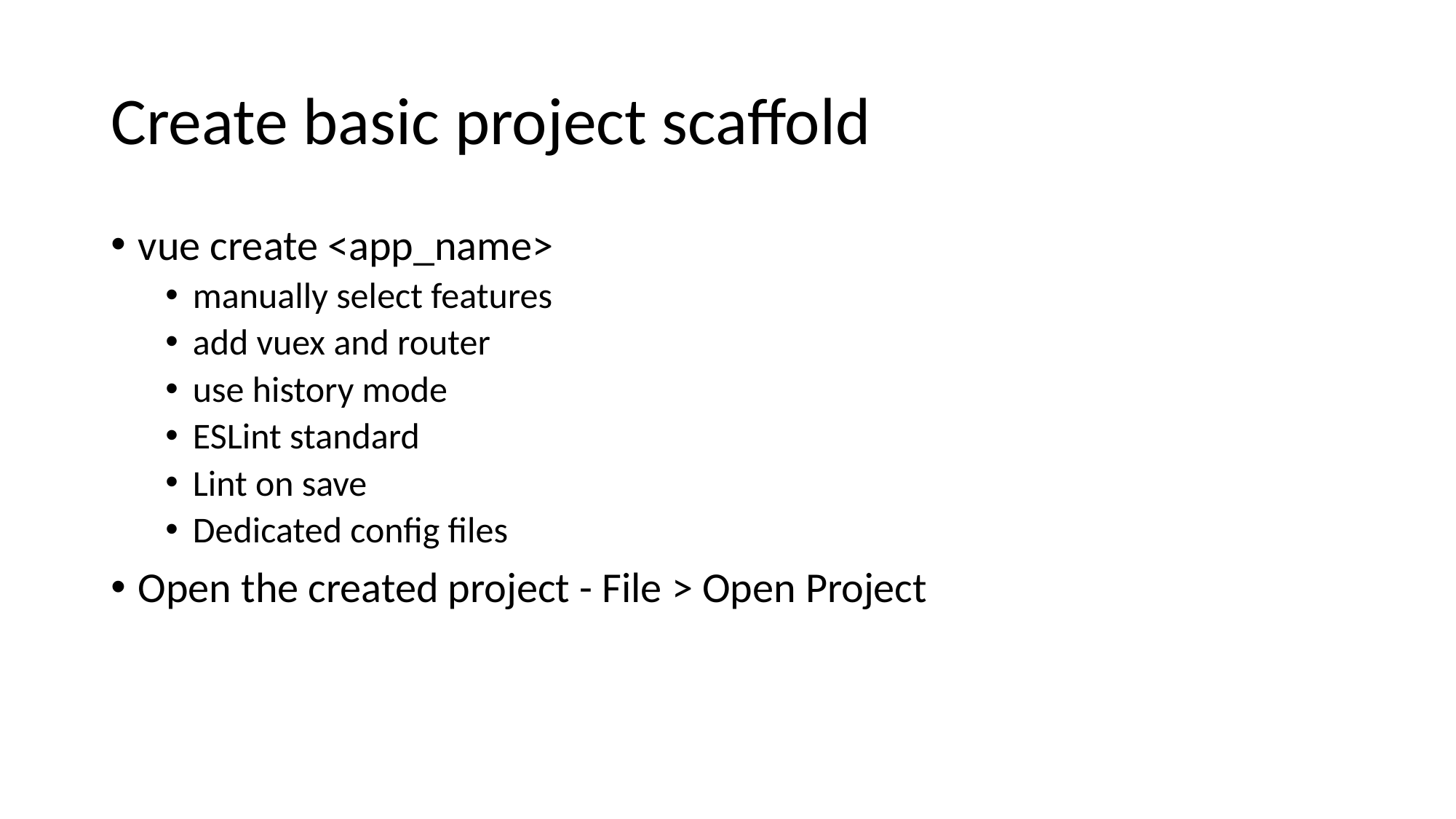

# Create basic project scaffold
vue create <app_name>
manually select features
add vuex and router
use history mode
ESLint standard
Lint on save
Dedicated config files
Open the created project - File > Open Project